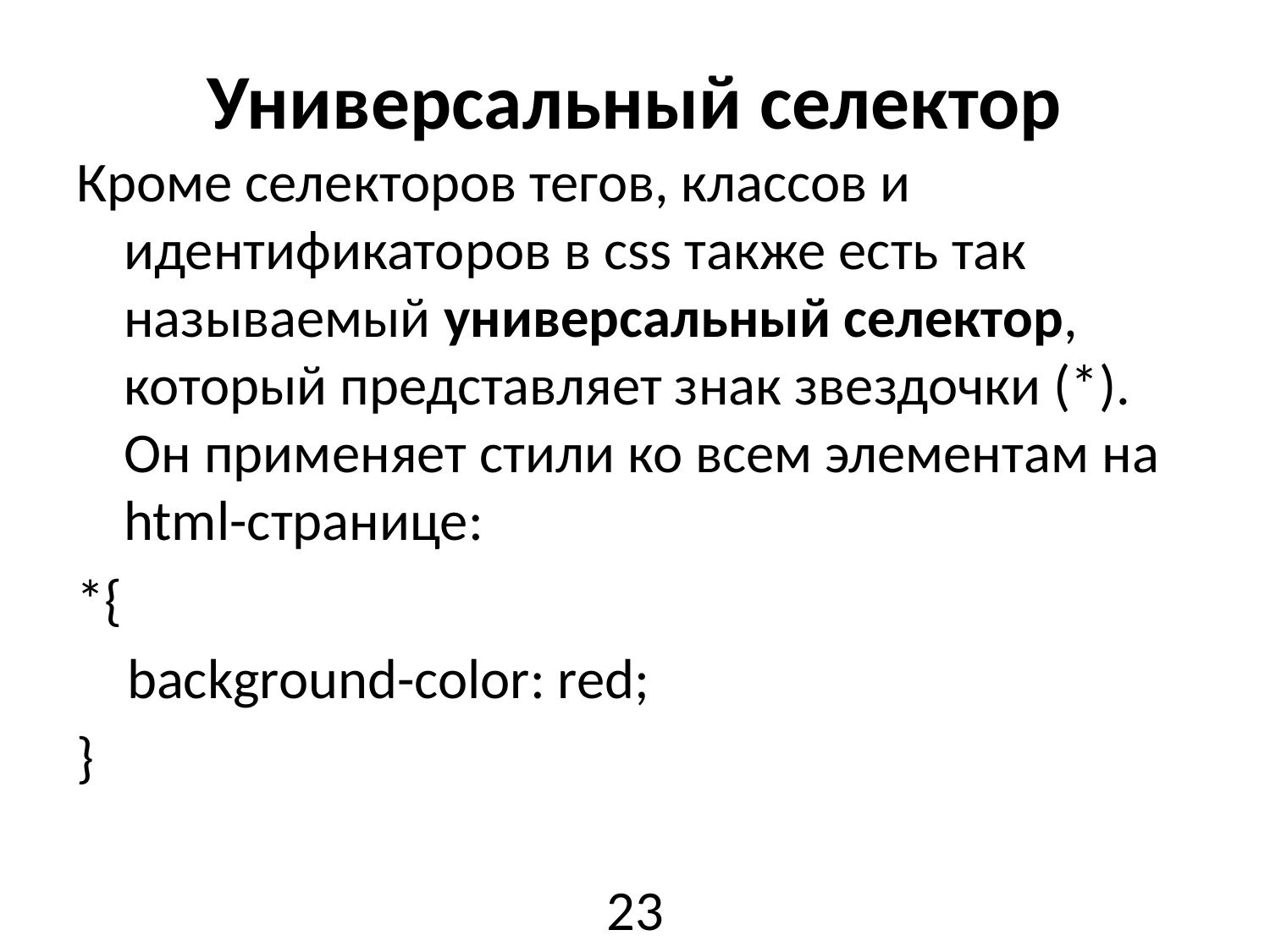

# Универсальный селектор
Кроме селекторов тегов, классов и идентификаторов в css также есть так называемый универсальный селектор, который представляет знак звездочки (*). Он применяет стили ко всем элементам на html-странице:
*{
    background-color: red;
}

23